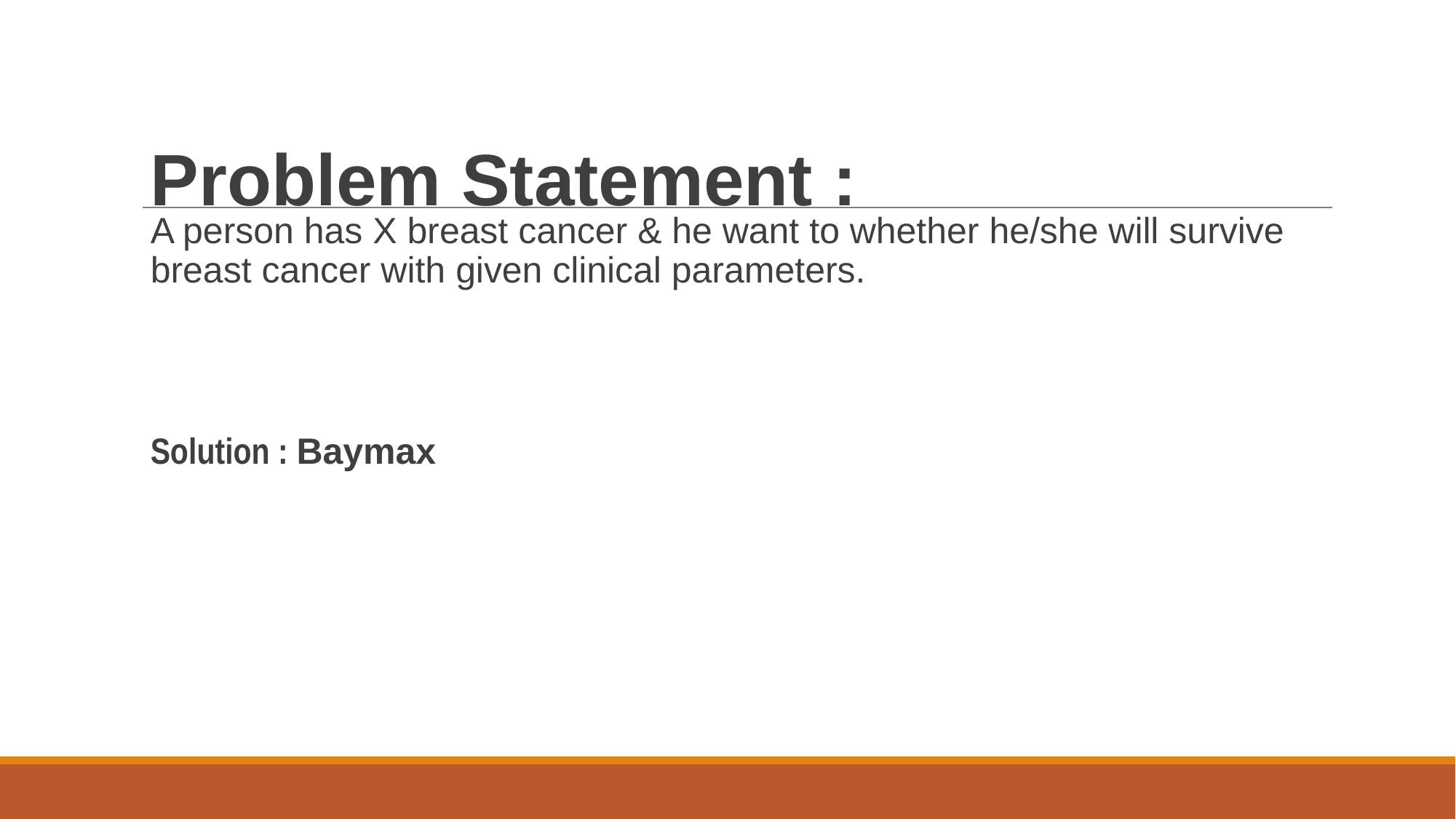

# Problem Statement :
A person has X breast cancer & he want to whether he/she will survive breast cancer with given clinical parameters.

Solution : Baymax